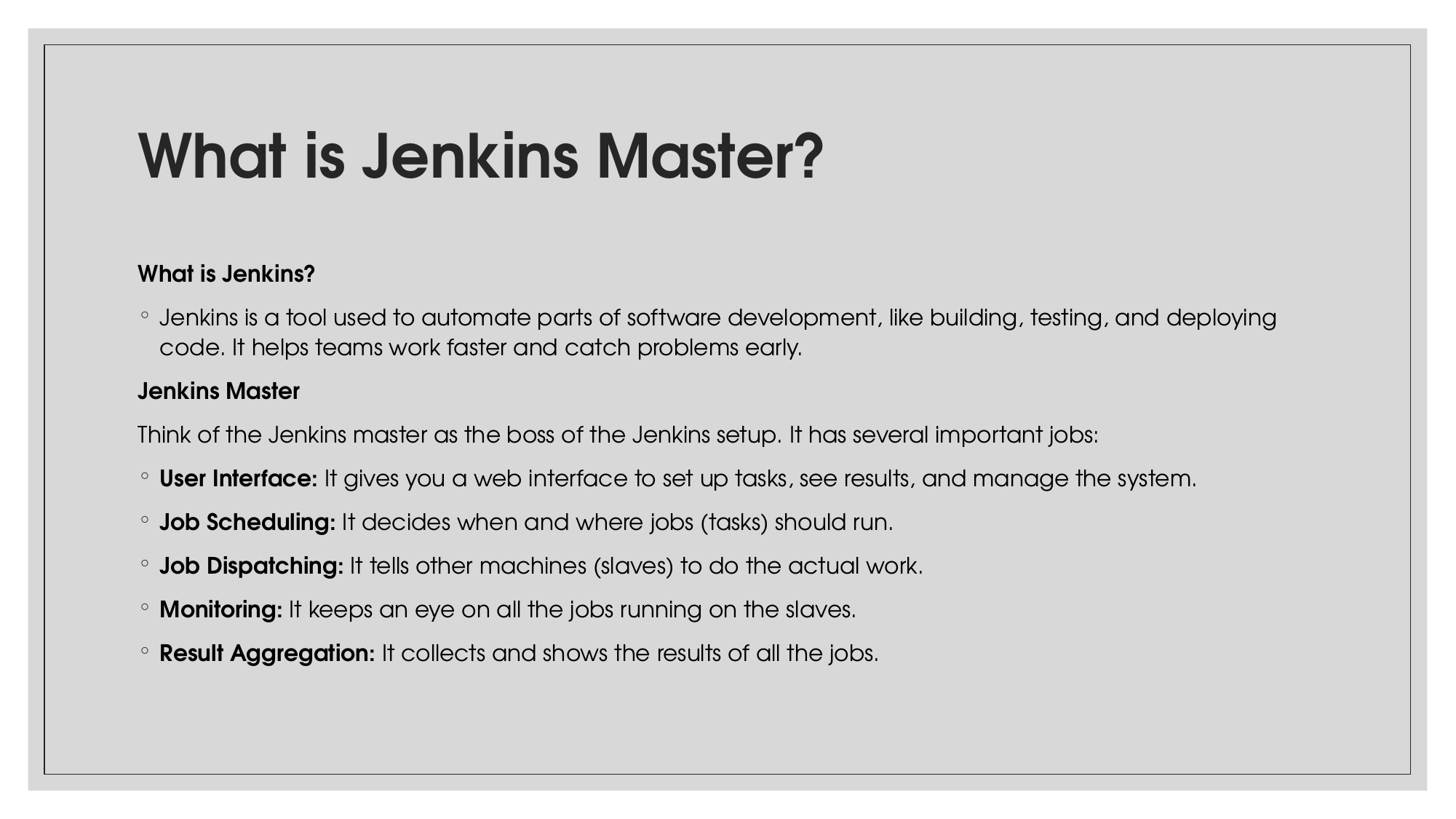

# What is Jenkins Master?
What is Jenkins?
Jenkins is a tool used to automate parts of software development, like building, testing, and deploying code. It helps teams work faster and catch problems early.
Jenkins Master
Think of the Jenkins master as the boss of the Jenkins setup. It has several important jobs:
User Interface: It gives you a web interface to set up tasks, see results, and manage the system.
Job Scheduling: It decides when and where jobs (tasks) should run.
Job Dispatching: It tells other machines (slaves) to do the actual work.
Monitoring: It keeps an eye on all the jobs running on the slaves.
Result Aggregation: It collects and shows the results of all the jobs.